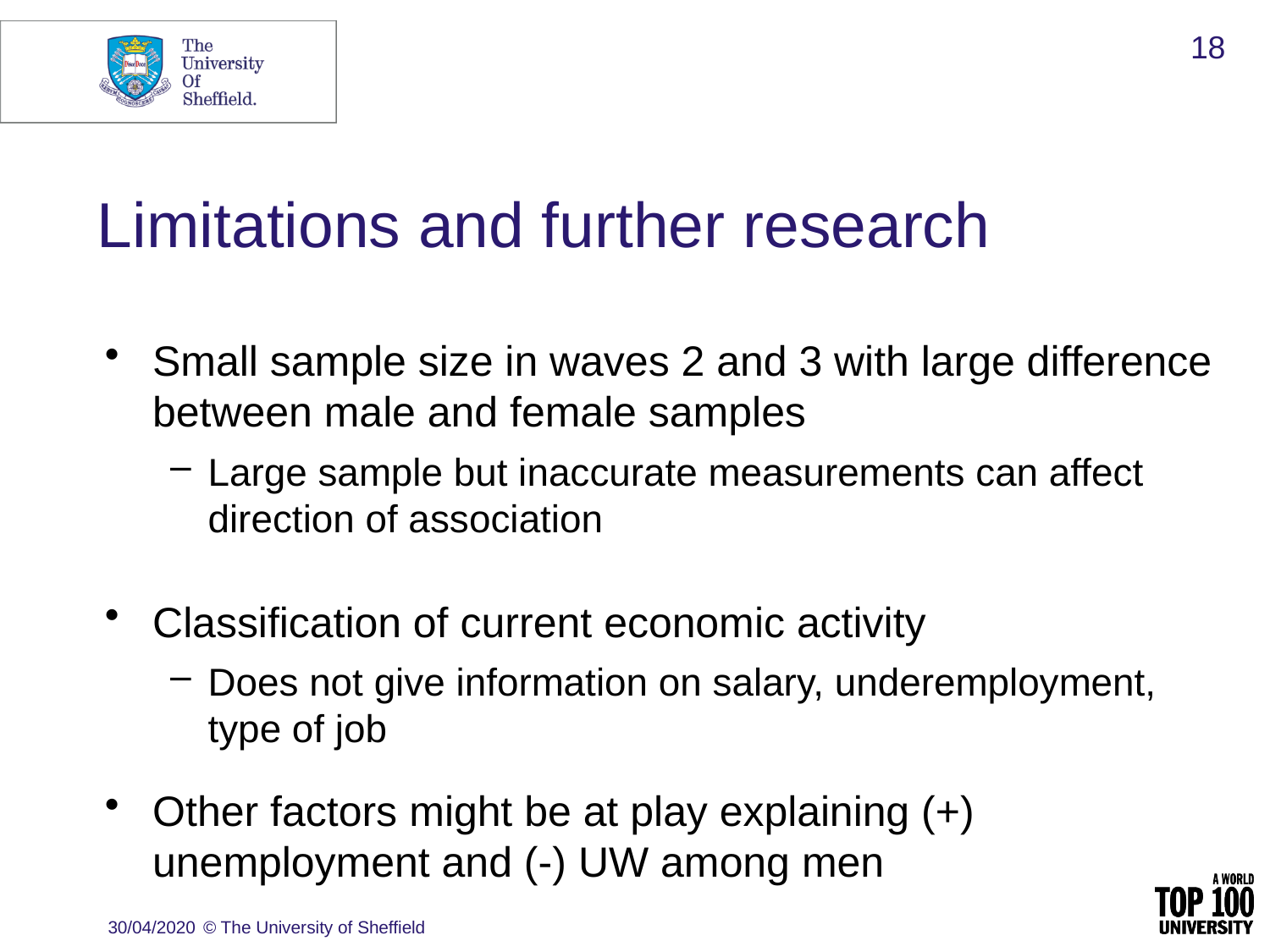

18
# Limitations and further research
Small sample size in waves 2 and 3 with large difference between male and female samples
Large sample but inaccurate measurements can affect direction of association

Classification of current economic activity
Does not give information on salary, underemployment, type of job

Other factors might be at play explaining (+) unemployment and (-) UW among men
30/04/2020
© The University of Sheffield